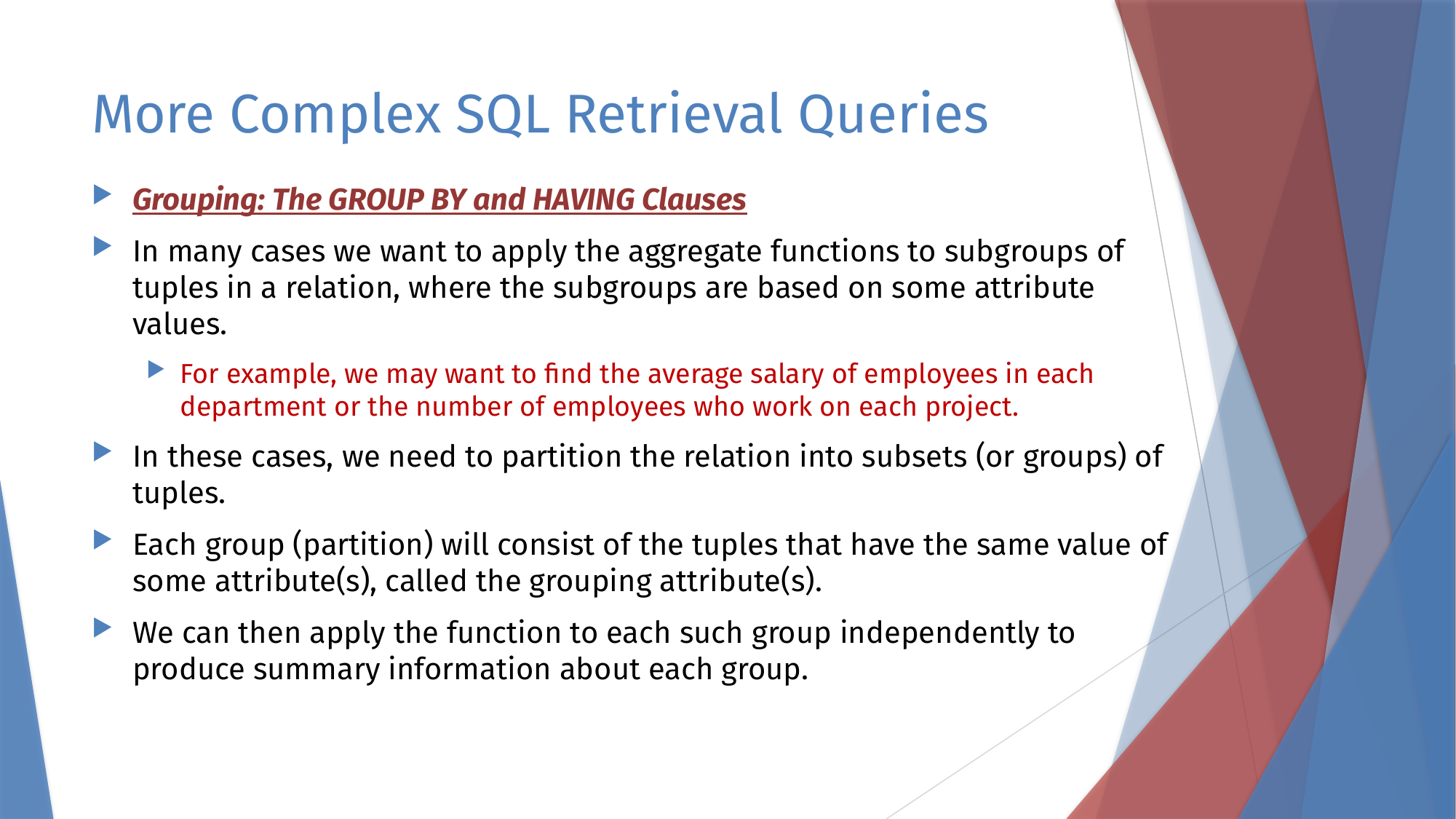

# More Complex SQL Retrieval Queries
Grouping: The GROUP BY and HAVING Clauses
In many cases we want to apply the aggregate functions to subgroups of tuples in a relation, where the subgroups are based on some attribute values.
For example, we may want to find the average salary of employees in each department or the number of employees who work on each project.
In these cases, we need to partition the relation into subsets (or groups) of tuples.
Each group (partition) will consist of the tuples that have the same value of some attribute(s), called the grouping attribute(s).
We can then apply the function to each such group independently to produce summary information about each group.